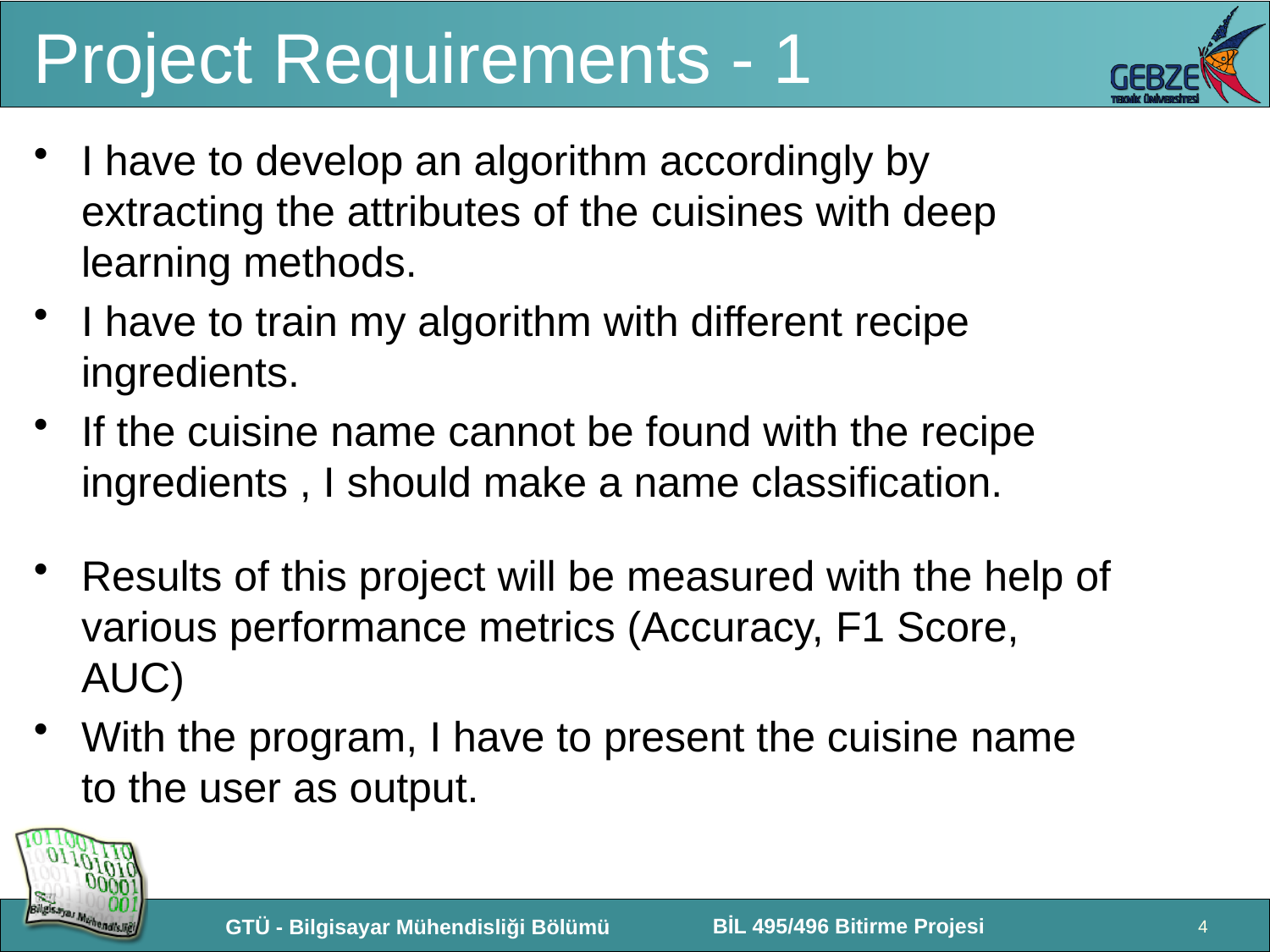

# Project Requirements - 1
I have to develop an algorithm accordingly by extracting the attributes of the cuisines with deep learning methods.
I have to train my algorithm with different recipe ingredients.
If the cuisine name cannot be found with the recipe ingredients , I should make a name classification.

Results of this project will be measured with the help of various performance metrics (Accuracy, F1 Score, AUC)
With the program, I have to present the cuisine name to the user as output.

4